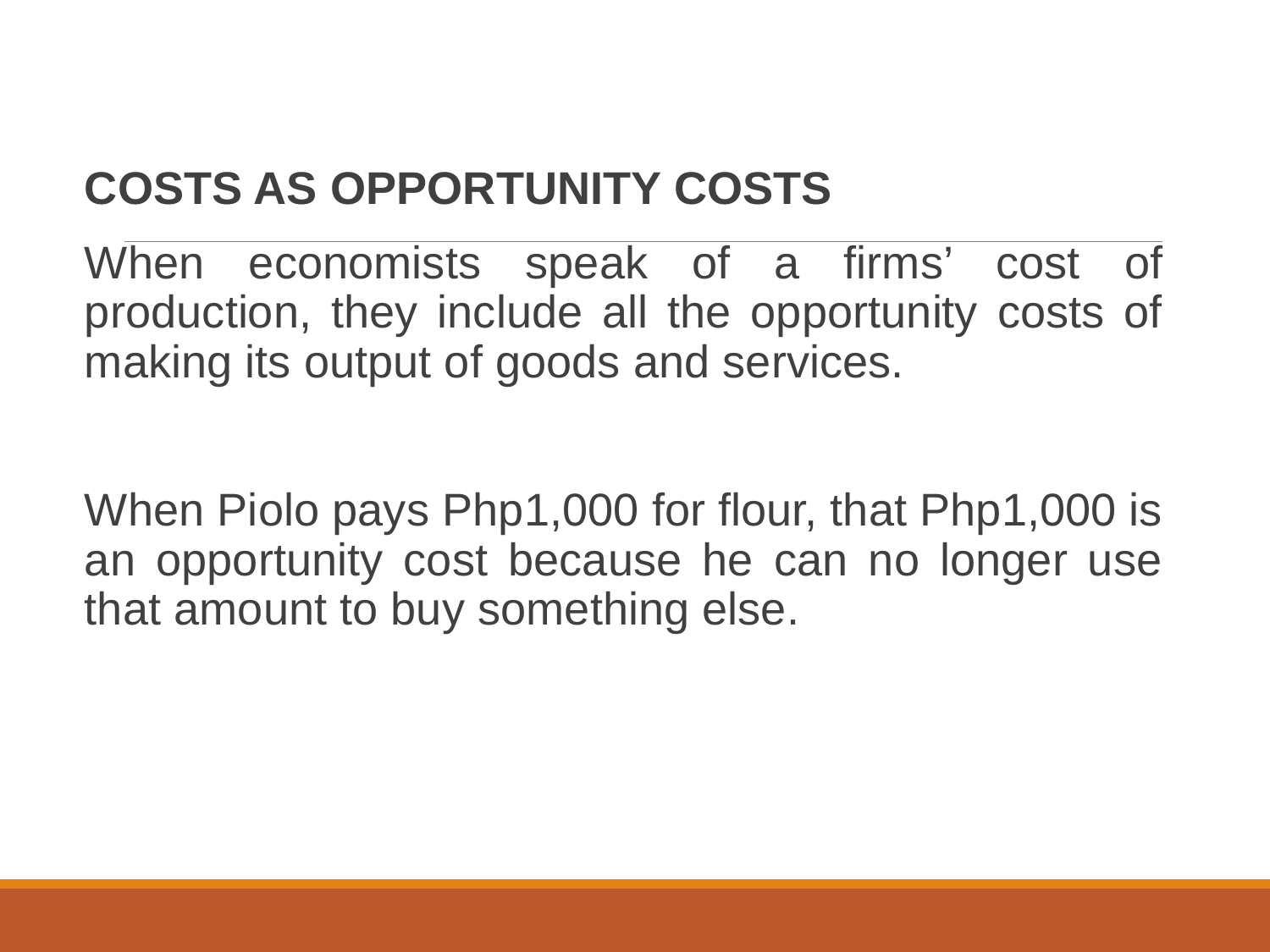

COSTS AS OPPORTUNITY COSTS
When economists speak of a firms’ cost of production, they include all the opportunity costs of making its output of goods and services.

When Piolo pays Php1,000 for flour, that Php1,000 is an opportunity cost because he can no longer use that amount to buy something else.